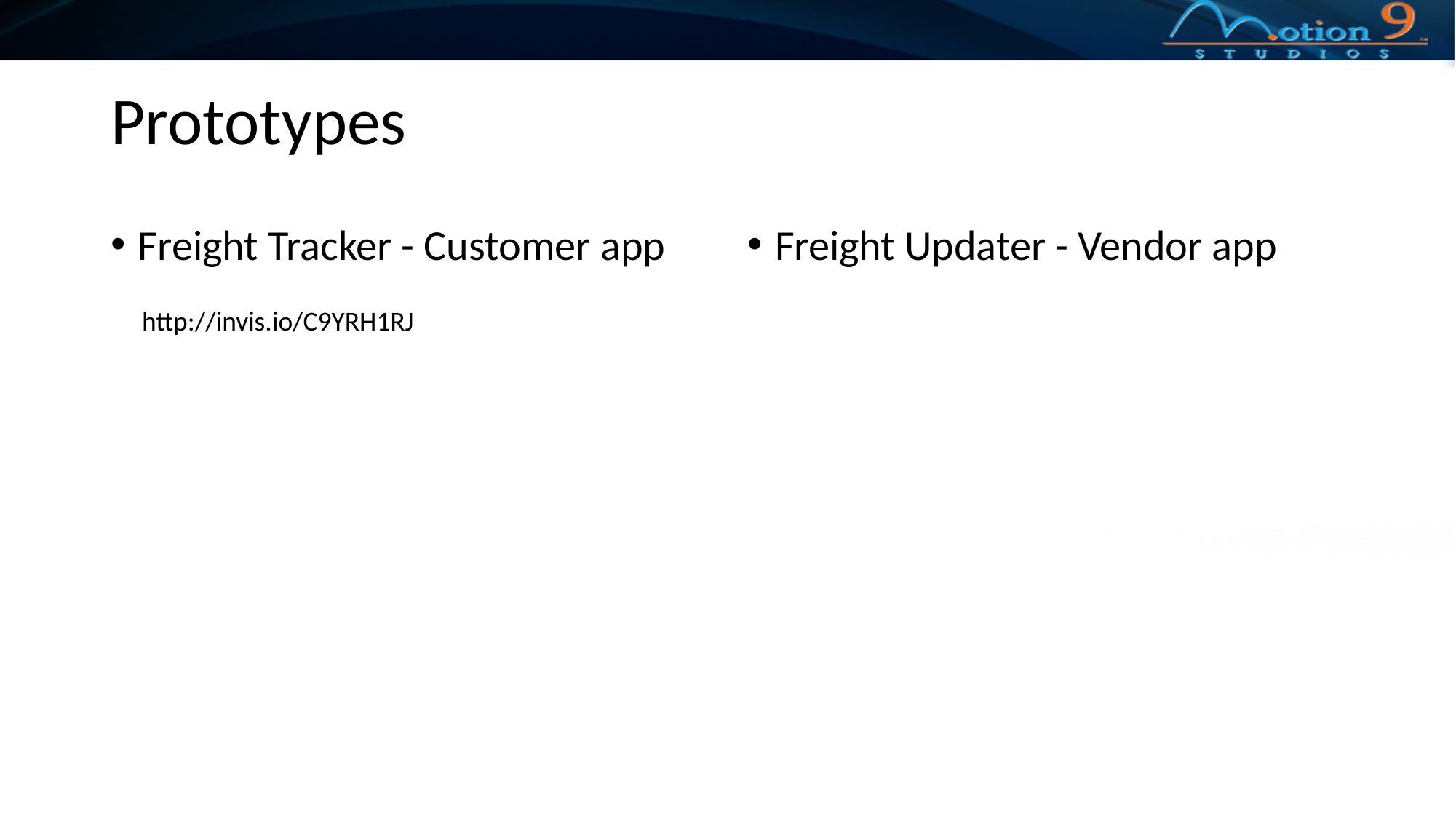

# Prototypes
Freight Tracker - Customer app
Freight Updater - Vendor app
http://invis.io/C9YRH1RJ